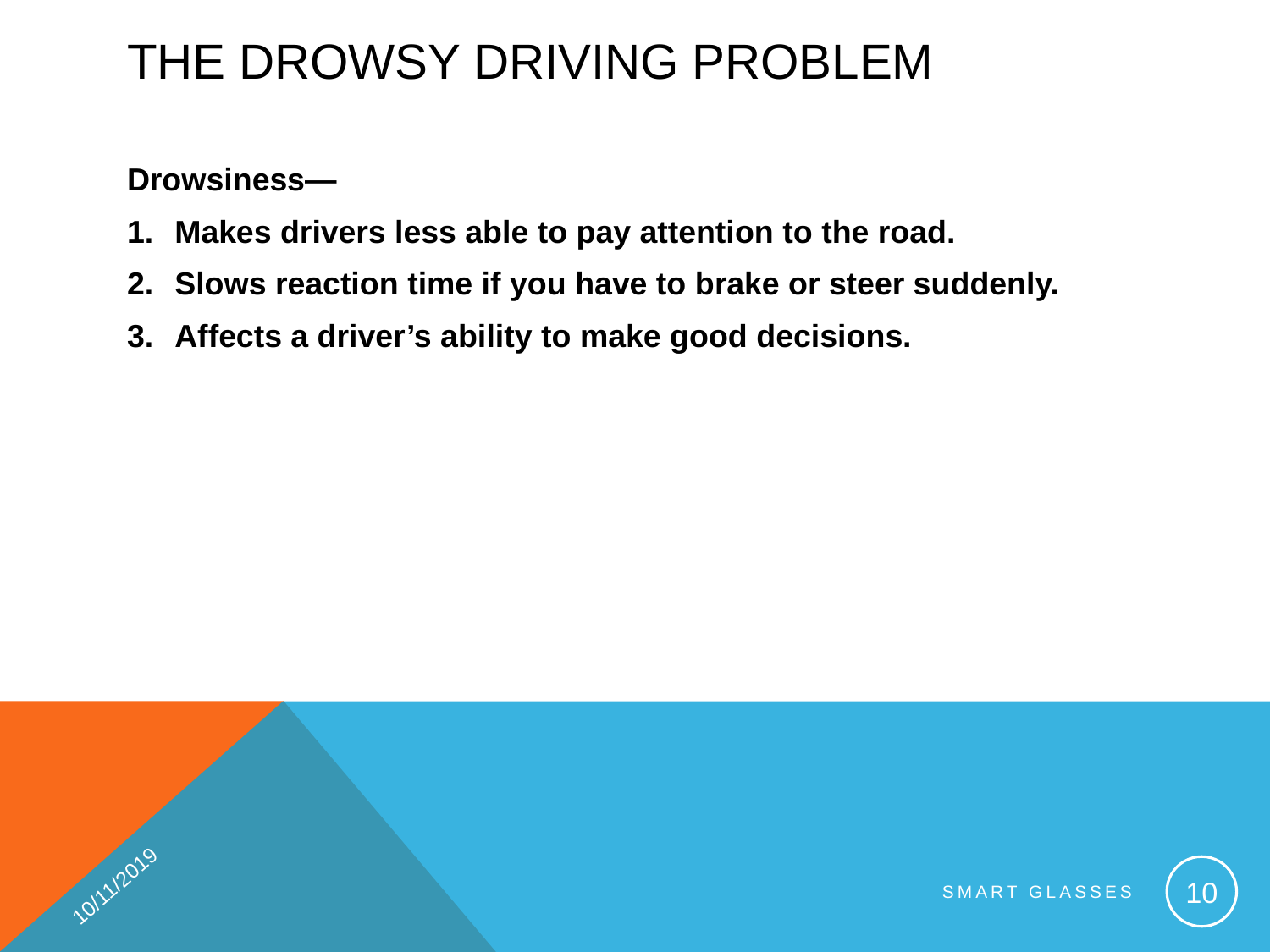

# The Drowsy Driving Problem
Drowsiness—
Makes drivers less able to pay attention to the road.
Slows reaction time if you have to brake or steer suddenly.
Affects a driver’s ability to make good decisions.

10/11/2019
10
Smart Glasses